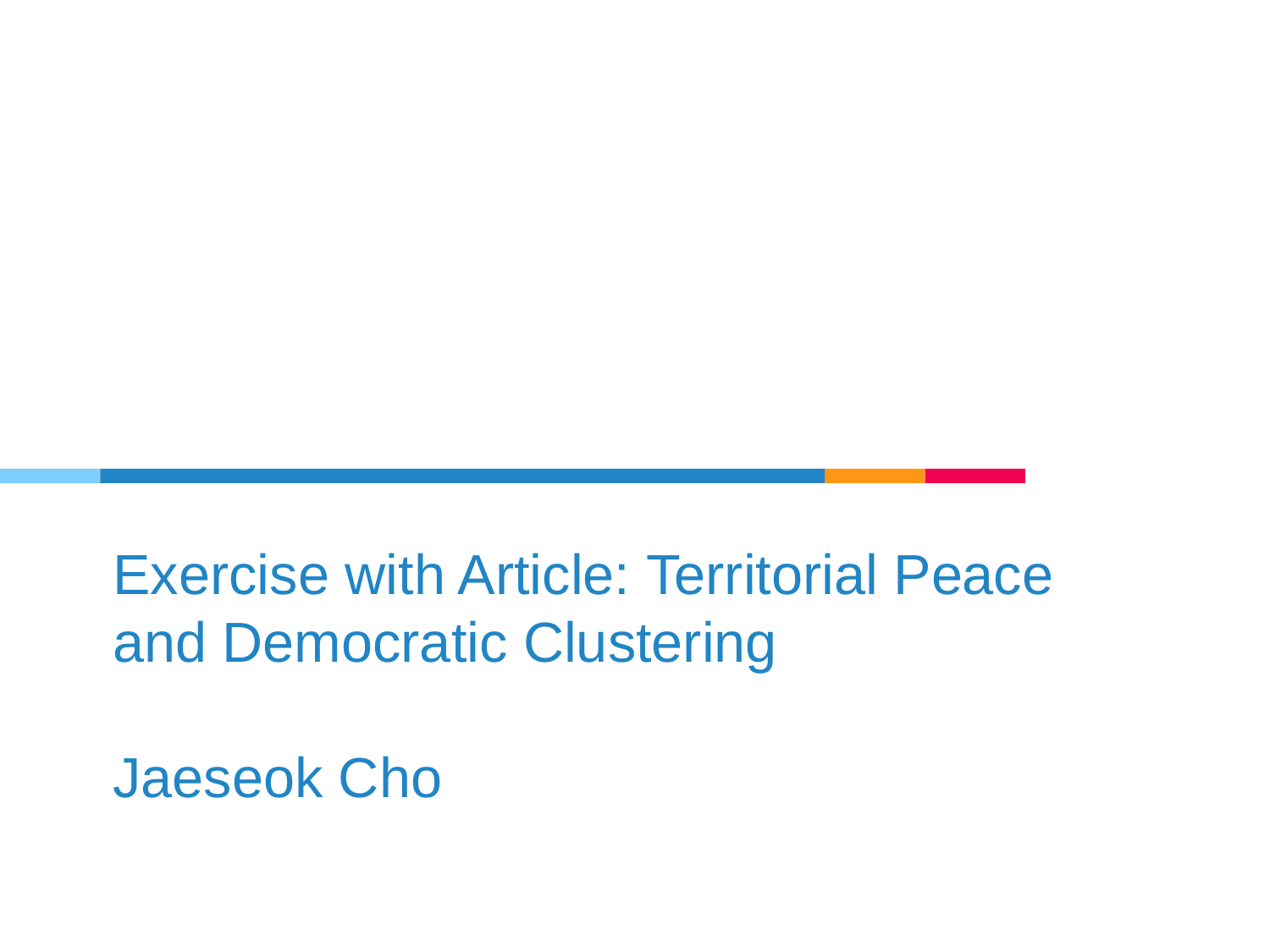

# Exercise with Article: Territorial Peace and Democratic Clustering Jaeseok Cho